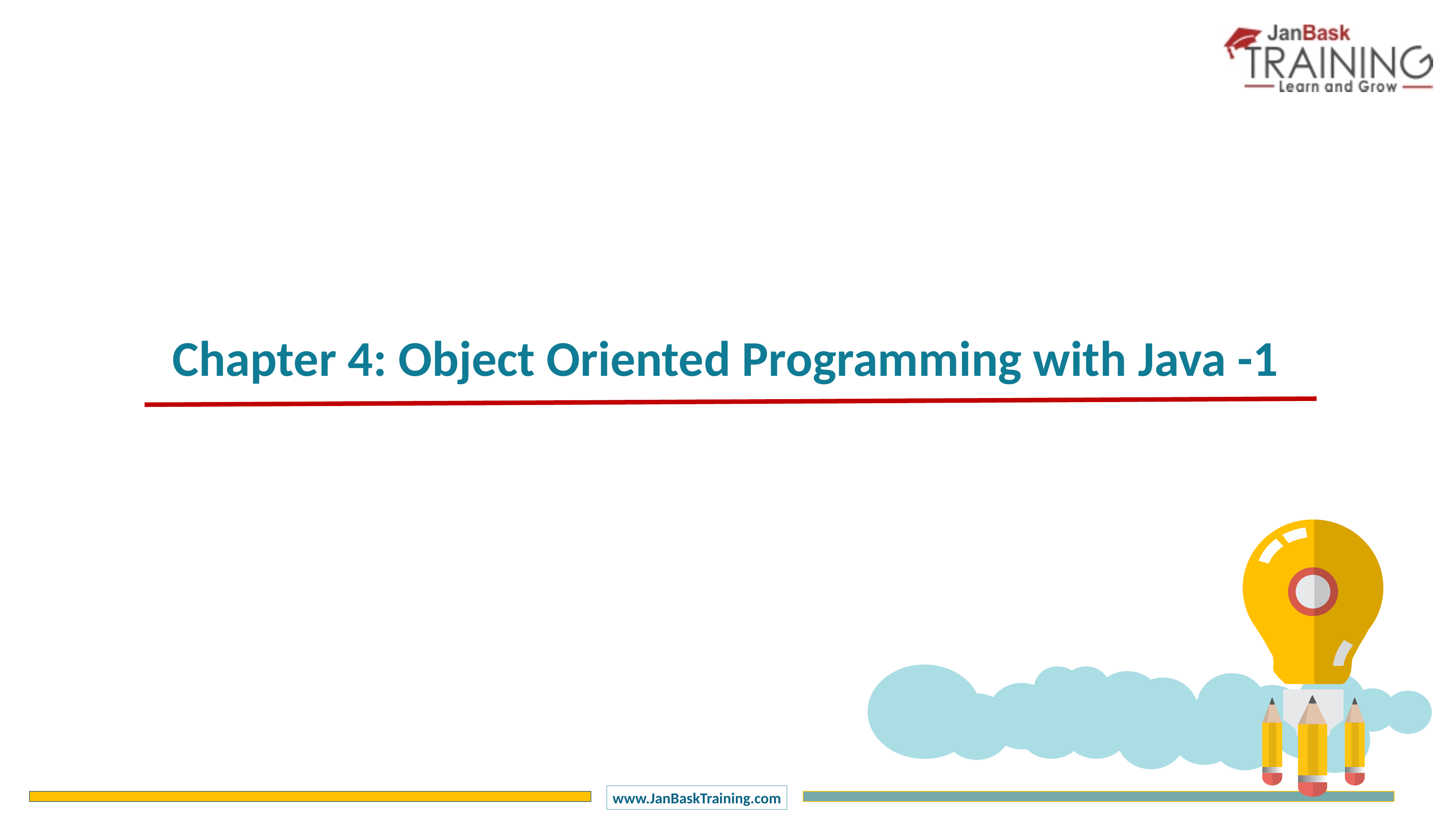

Chapter 4: Object Oriented Programming with Java -1